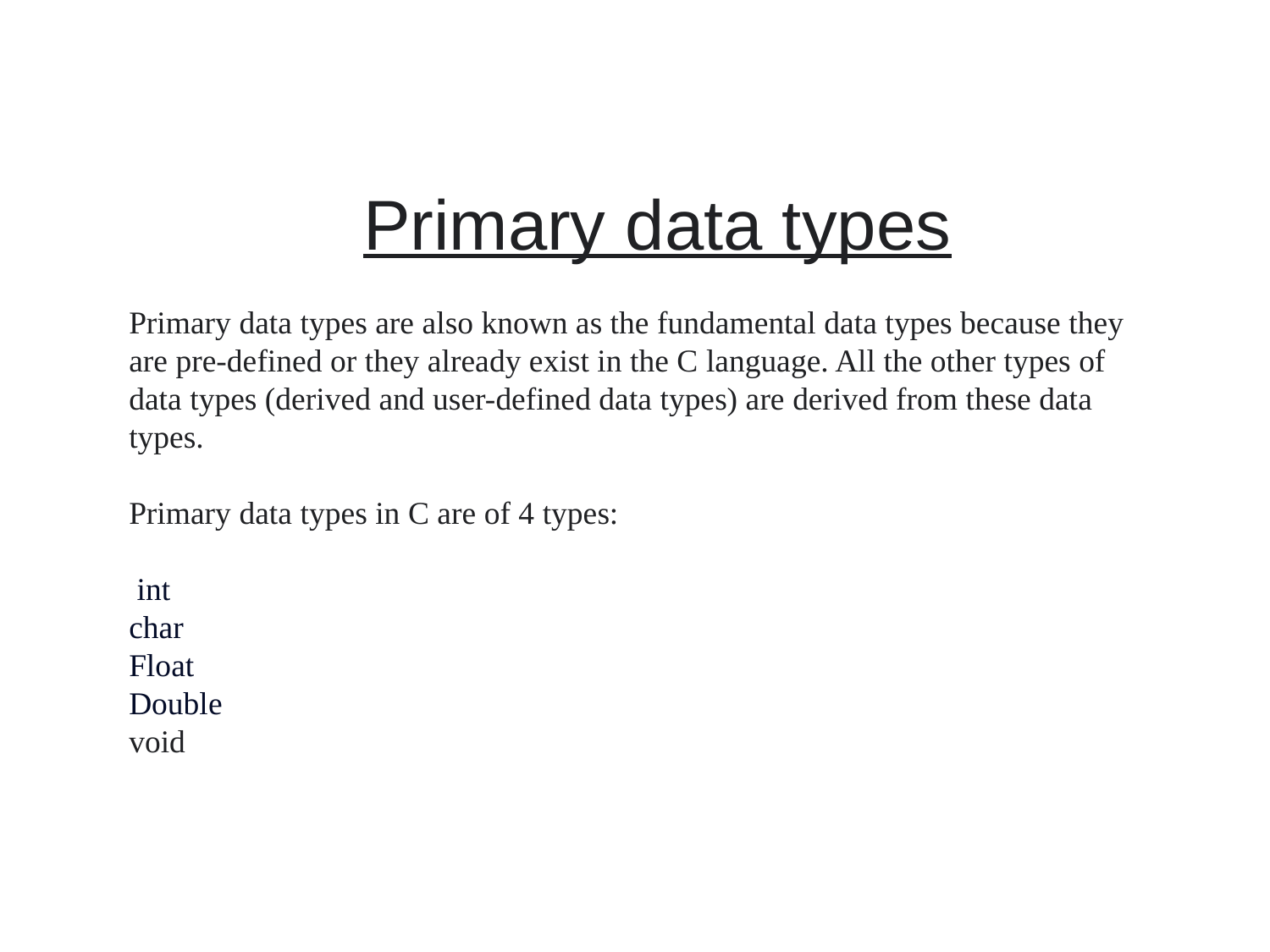

Primary data types
Primary data types are also known as the fundamental data types because they are pre-defined or they already exist in the C language. All the other types of data types (derived and user-defined data types) are derived from these data types.

Primary data types in C are of 4 types:

 int
char
Float
Double
void